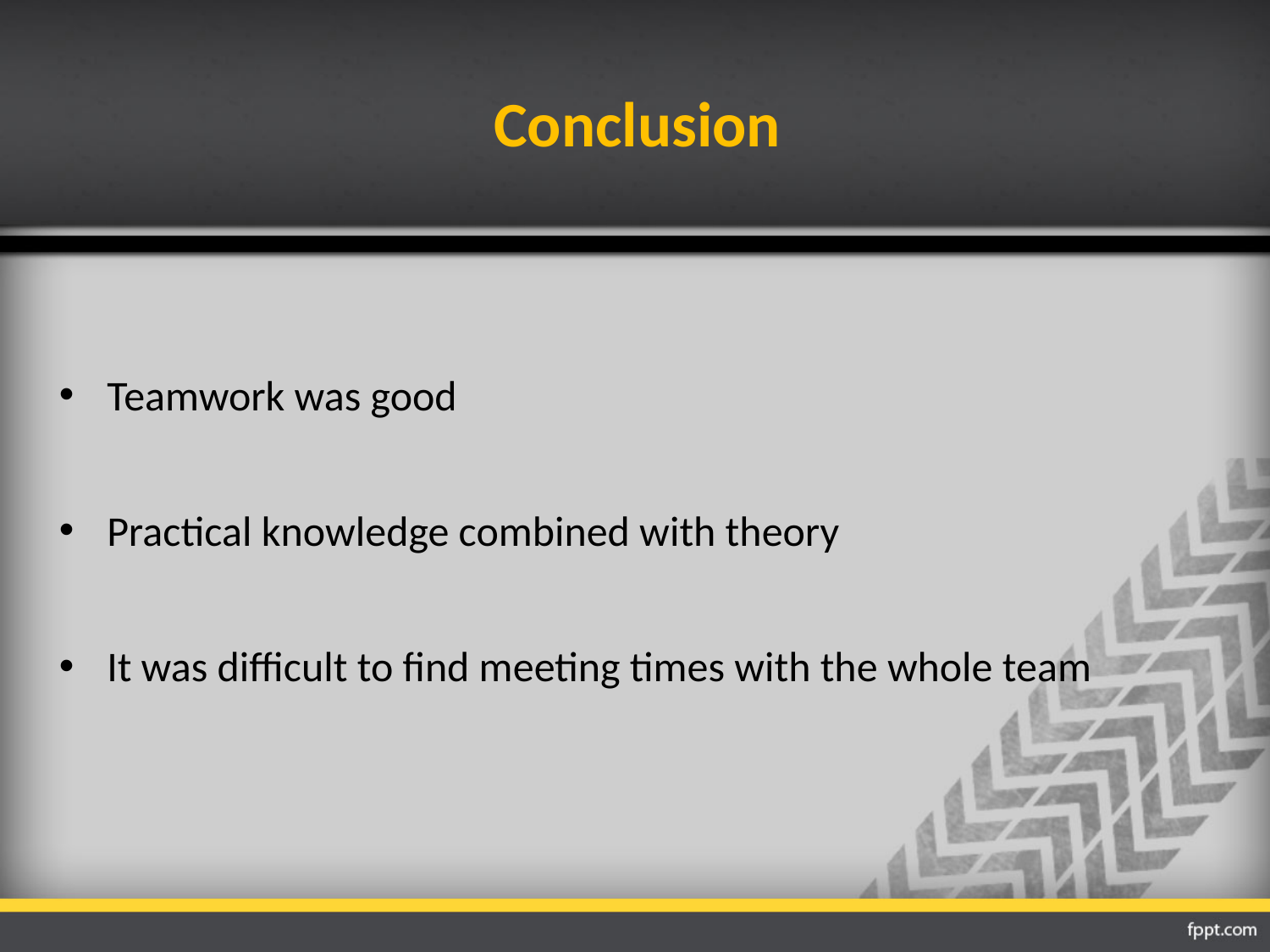

# Conclusion
Teamwork was good
Practical knowledge combined with theory
It was difficult to find meeting times with the whole team